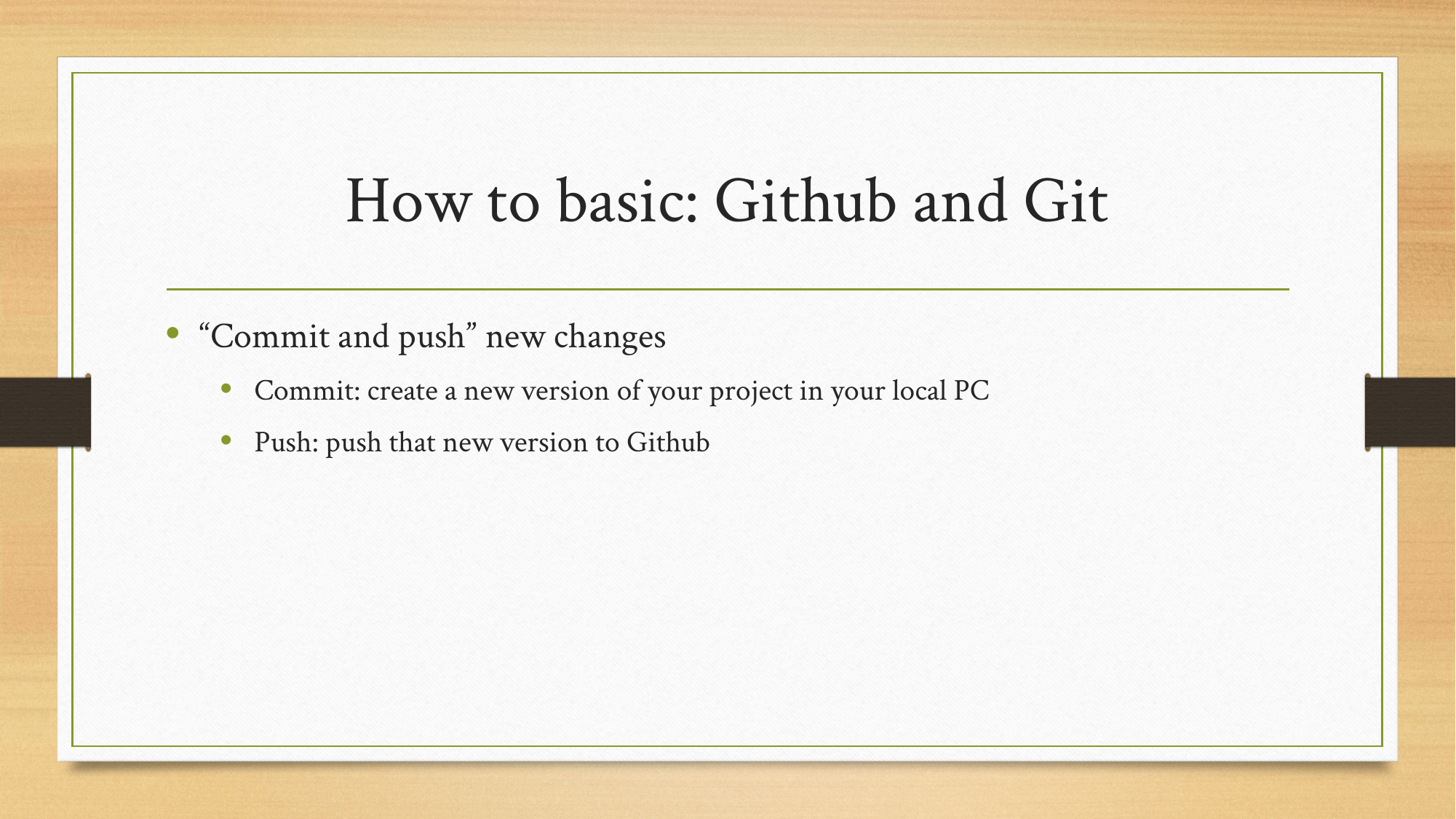

# How to basic: Github and Git
“Commit and push” new changes
Commit: create a new version of your project in your local PC
Push: push that new version to Github